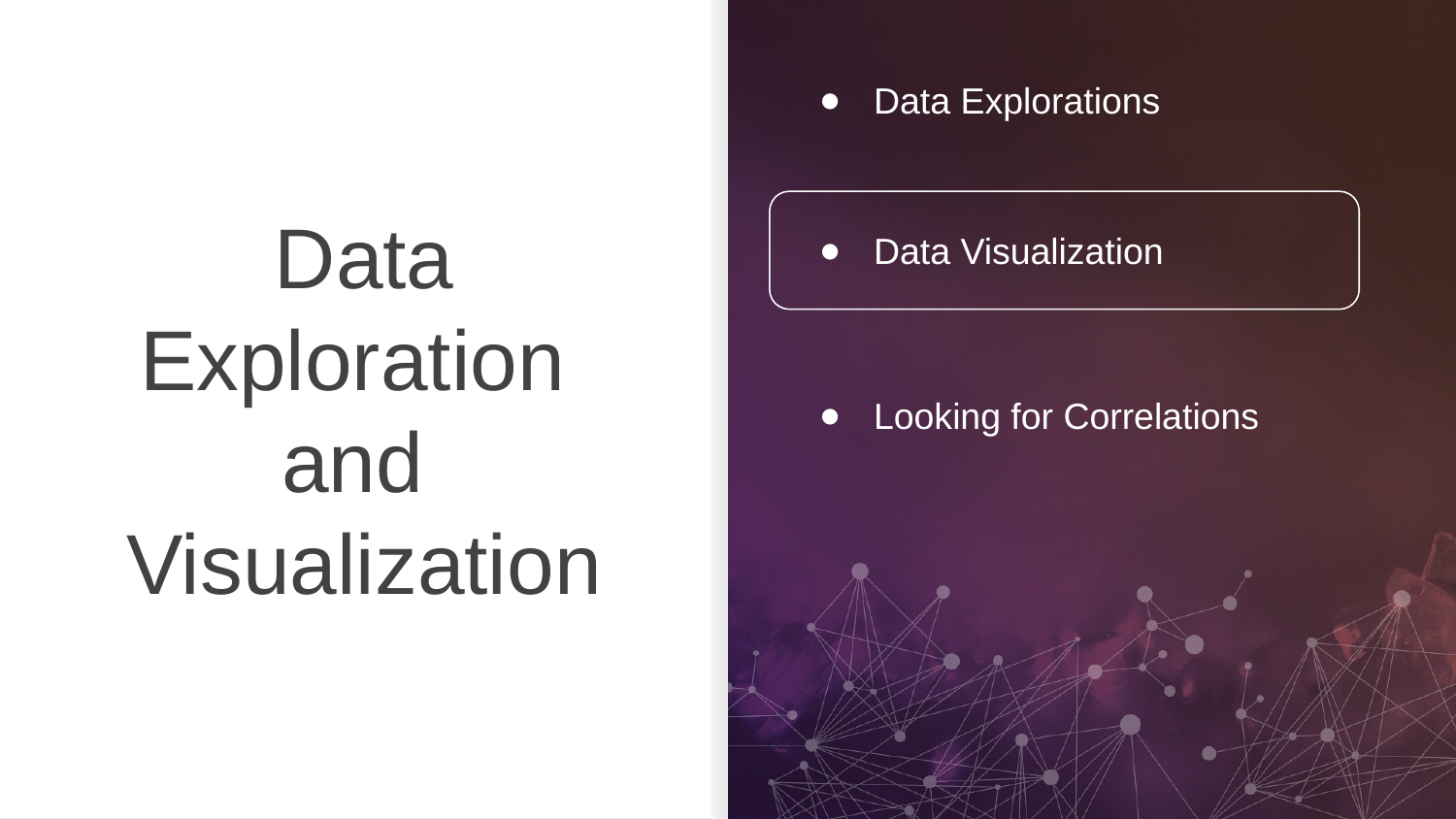

Data Explorations

Data Visualization

Looking for Correlations
# Data Exploration and
Visualization